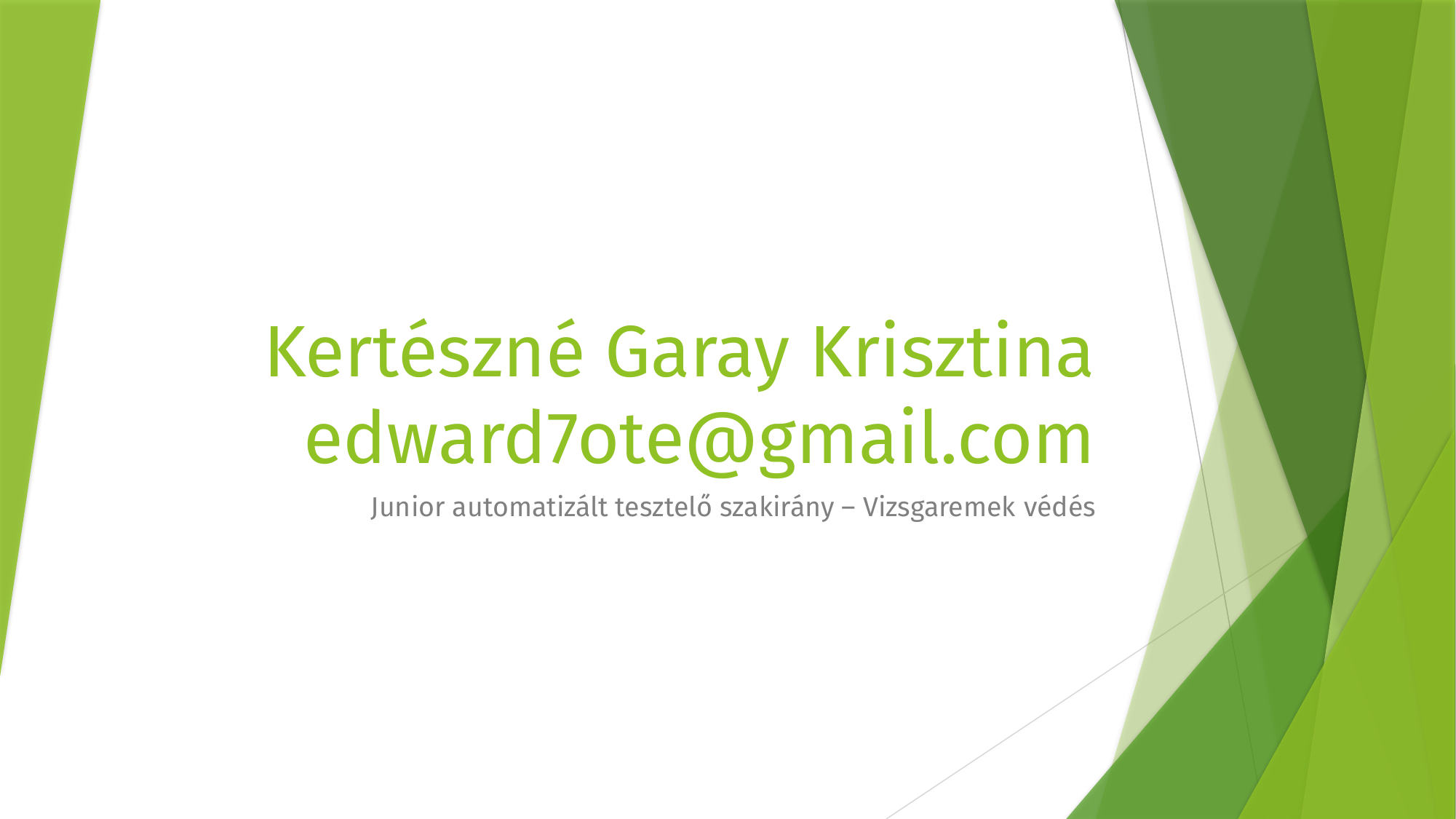

# Kertészné Garay Krisztina edward7ote@gmail.com
Junior automatizált tesztelő szakirány – Vizsgaremek védés